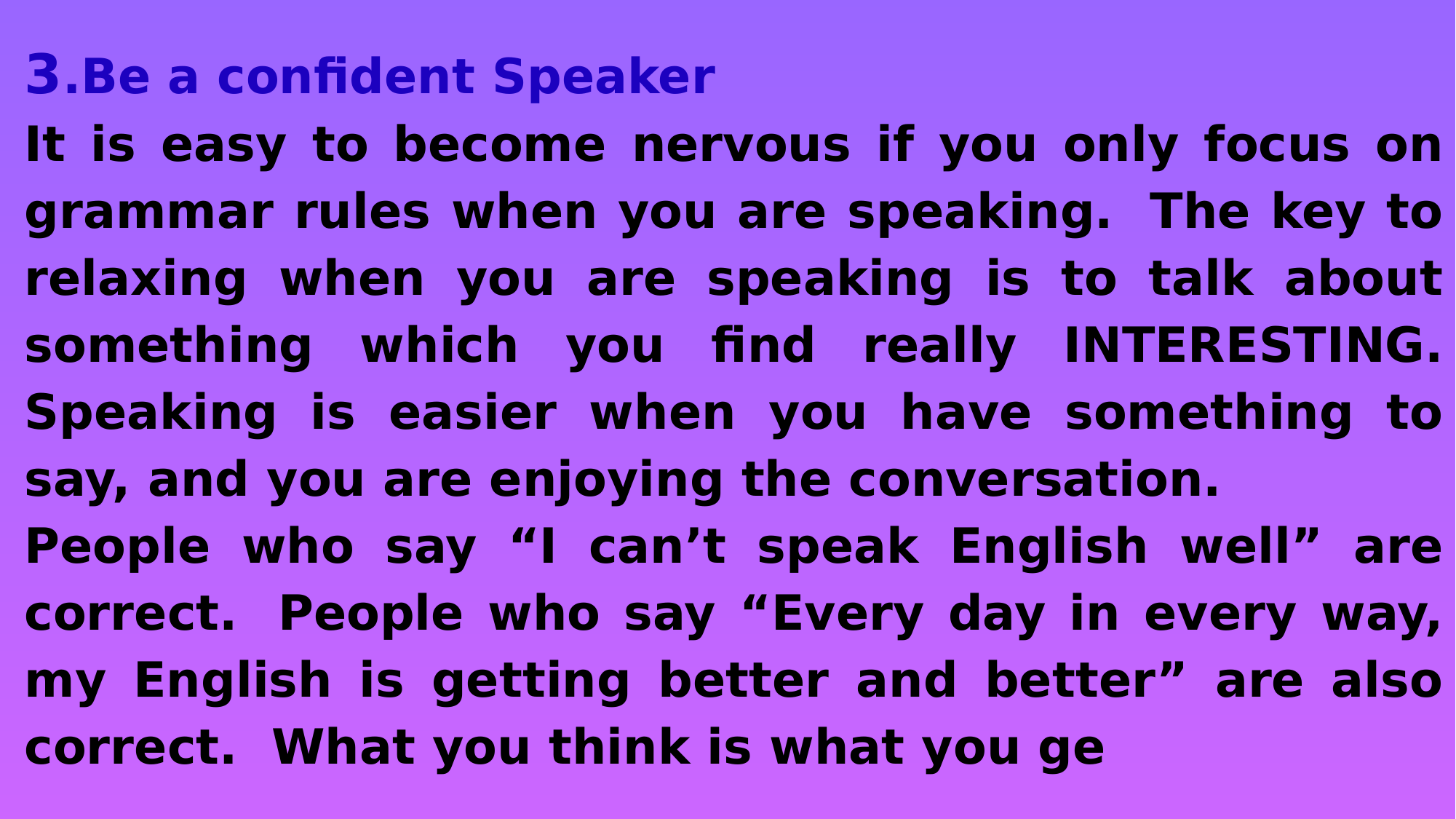

3.Be a confident Speaker
It is easy to become nervous if you only focus on grammar rules when you are speaking.  The key to relaxing when you are speaking is to talk about something which you find really INTERESTING. Speaking is easier when you have something to say, and you are enjoying the conversation.
People who say “I can’t speak English well” are correct.  People who say “Every day in every way, my English is getting better and better” are also correct.  What you think is what you ge